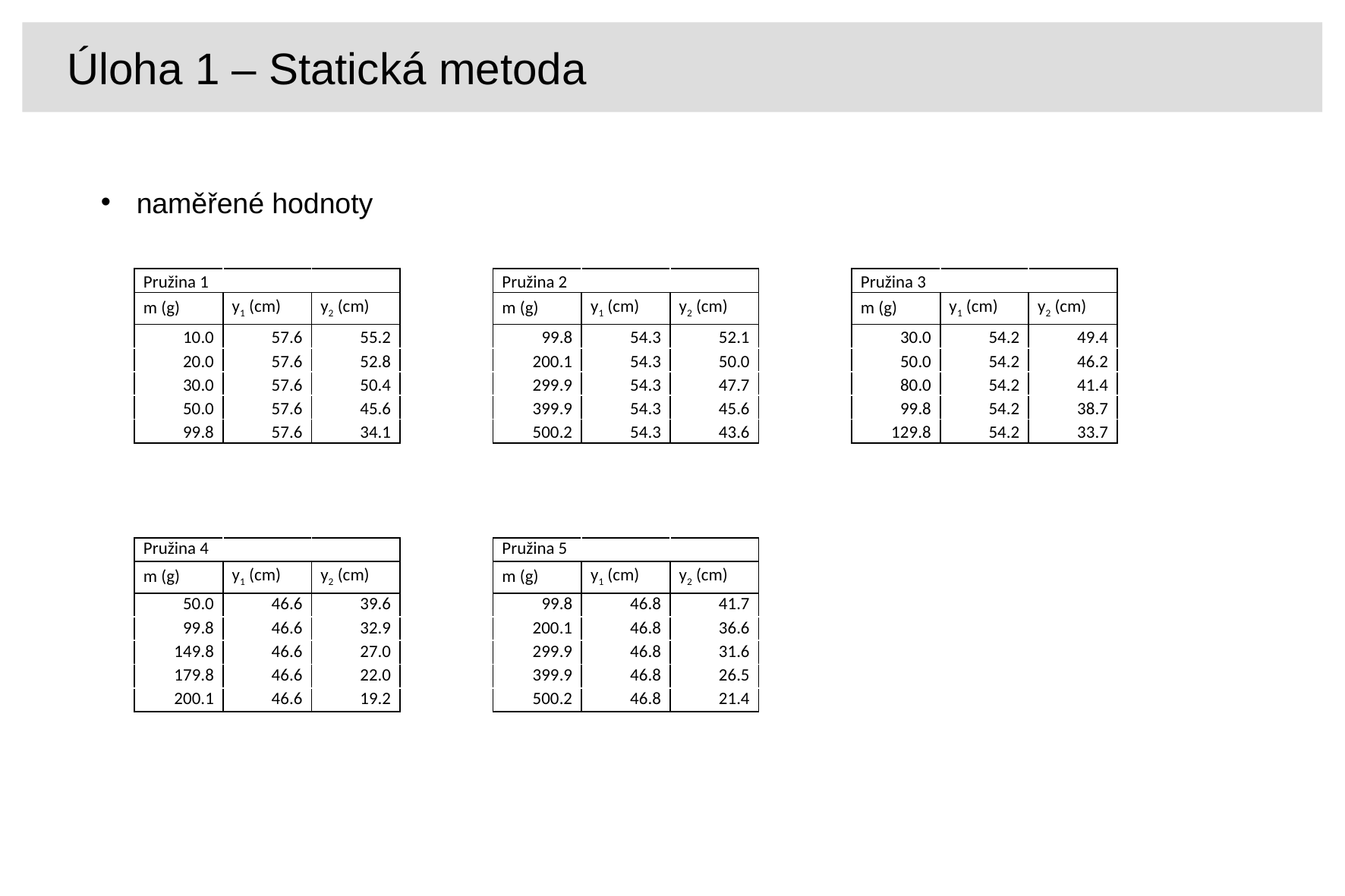

Úloha 1 – Statická metoda
naměřené hodnoty
| Pružina 1 |  |  |
| --- | --- | --- |
| m (g) | y1 (cm) | y2 (cm) |
| 10.0 | 57.6 | 55.2 |
| 20.0 | 57.6 | 52.8 |
| 30.0 | 57.6 | 50.4 |
| 50.0 | 57.6 | 45.6 |
| 99.8 | 57.6 | 34.1 |
| Pružina 2 |  |  |
| --- | --- | --- |
| m (g) | y1 (cm) | y2 (cm) |
| 99.8 | 54.3 | 52.1 |
| 200.1 | 54.3 | 50.0 |
| 299.9 | 54.3 | 47.7 |
| 399.9 | 54.3 | 45.6 |
| 500.2 | 54.3 | 43.6 |
| Pružina 3 |  |  |
| --- | --- | --- |
| m (g) | y1 (cm) | y2 (cm) |
| 30.0 | 54.2 | 49.4 |
| 50.0 | 54.2 | 46.2 |
| 80.0 | 54.2 | 41.4 |
| 99.8 | 54.2 | 38.7 |
| 129.8 | 54.2 | 33.7 |
| Pružina 4 |  |  |
| --- | --- | --- |
| m (g) | y1 (cm) | y2 (cm) |
| 50.0 | 46.6 | 39.6 |
| 99.8 | 46.6 | 32.9 |
| 149.8 | 46.6 | 27.0 |
| 179.8 | 46.6 | 22.0 |
| 200.1 | 46.6 | 19.2 |
| Pružina 5 |  |  |
| --- | --- | --- |
| m (g) | y1 (cm) | y2 (cm) |
| 99.8 | 46.8 | 41.7 |
| 200.1 | 46.8 | 36.6 |
| 299.9 | 46.8 | 31.6 |
| 399.9 | 46.8 | 26.5 |
| 500.2 | 46.8 | 21.4 |